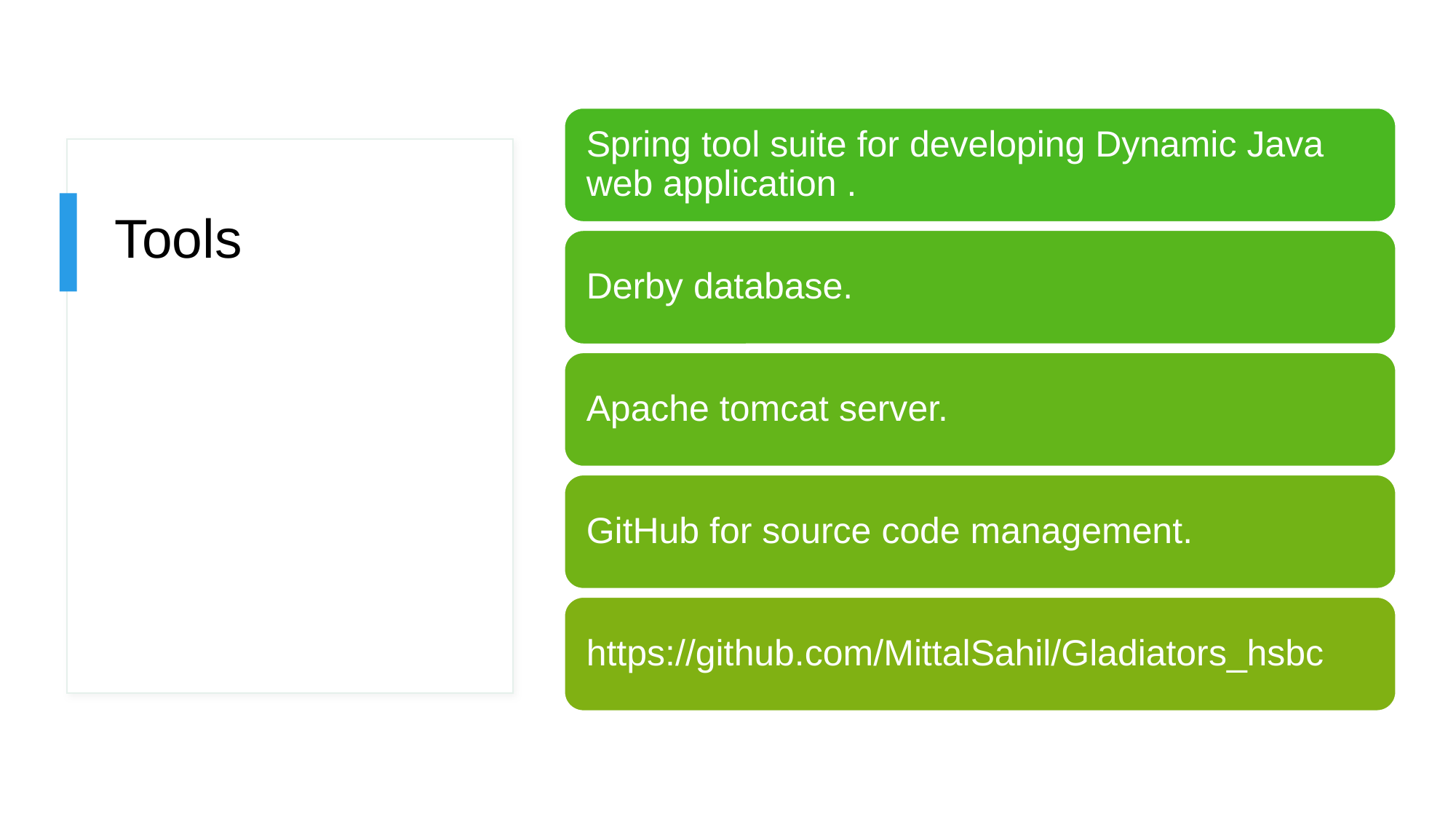

Spring tool suite for developing Dynamic Java web application .
Derby database.
Apache tomcat server.
GitHub for source code management.
https://github.com/MittalSahil/Gladiators_hsbc

# Tools
GladConnect